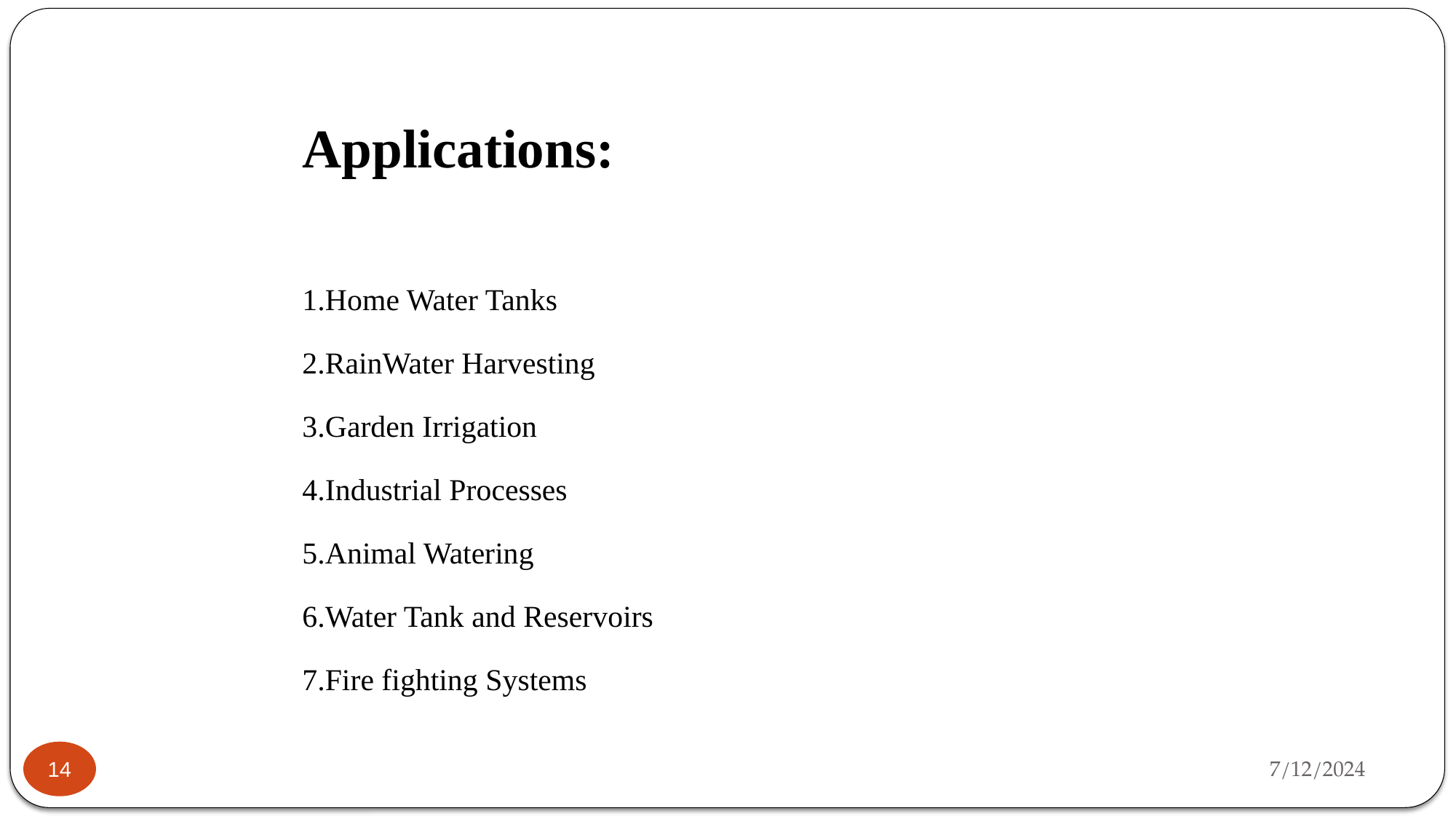

Applications:

1.Home Water Tanks
2.RainWater Harvesting
3.Garden Irrigation
4.Industrial Processes
5.Animal Watering
6.Water Tank and Reservoirs
7.Fire fighting Systems

7/12/2024
14